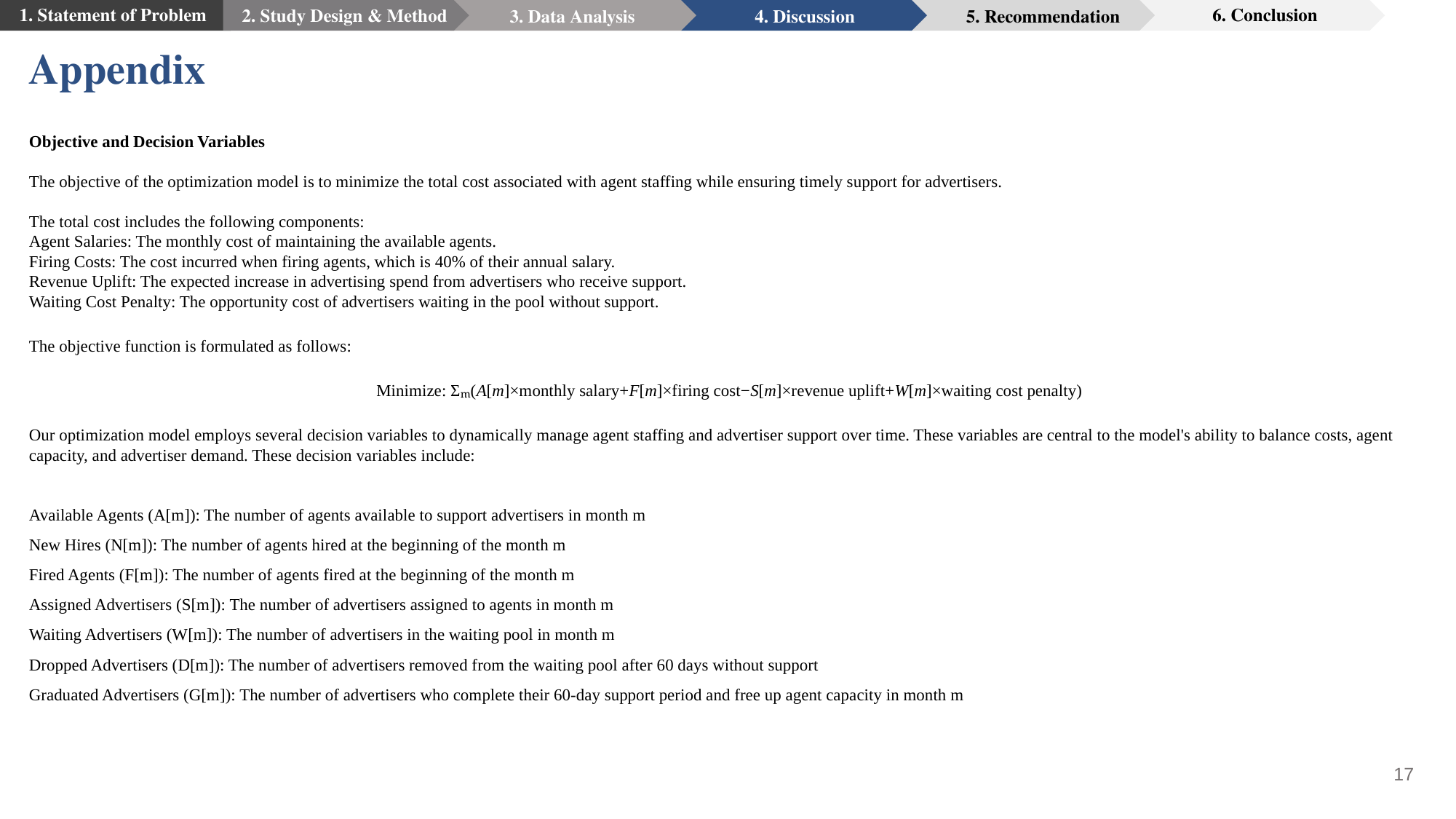

1. Statement of Problem
6. Conclusion
2. Study Design & Method
4. Discussion
5. Recommendation
3. Data Analysis

Appendix
Objective and Decision Variables

The objective of the optimization model is to minimize the total cost associated with agent staffing while ensuring timely support for advertisers.

The total cost includes the following components:
Agent Salaries: The monthly cost of maintaining the available agents.
Firing Costs: The cost incurred when firing agents, which is 40% of their annual salary.
Revenue Uplift: The expected increase in advertising spend from advertisers who receive support.
Waiting Cost Penalty: The opportunity cost of advertisers waiting in the pool without support.
The objective function is formulated as follows:
Minimize: Σₘ(A[m]×monthly salary+F[m]×firing cost−S[m]×revenue uplift+W[m]×waiting cost penalty)

Our optimization model employs several decision variables to dynamically manage agent staffing and advertiser support over time. These variables are central to the model's ability to balance costs, agent capacity, and advertiser demand. These decision variables include:
Available Agents (A[m]): The number of agents available to support advertisers in month m
New Hires (N[m]): The number of agents hired at the beginning of the month m
Fired Agents (F[m]): The number of agents fired at the beginning of the month m
Assigned Advertisers (S[m]): The number of advertisers assigned to agents in month m
Waiting Advertisers (W[m]): The number of advertisers in the waiting pool in month m
Dropped Advertisers (D[m]): The number of advertisers removed from the waiting pool after 60 days without support
Graduated Advertisers (G[m]): The number of advertisers who complete their 60-day support period and free up agent capacity in month m

17